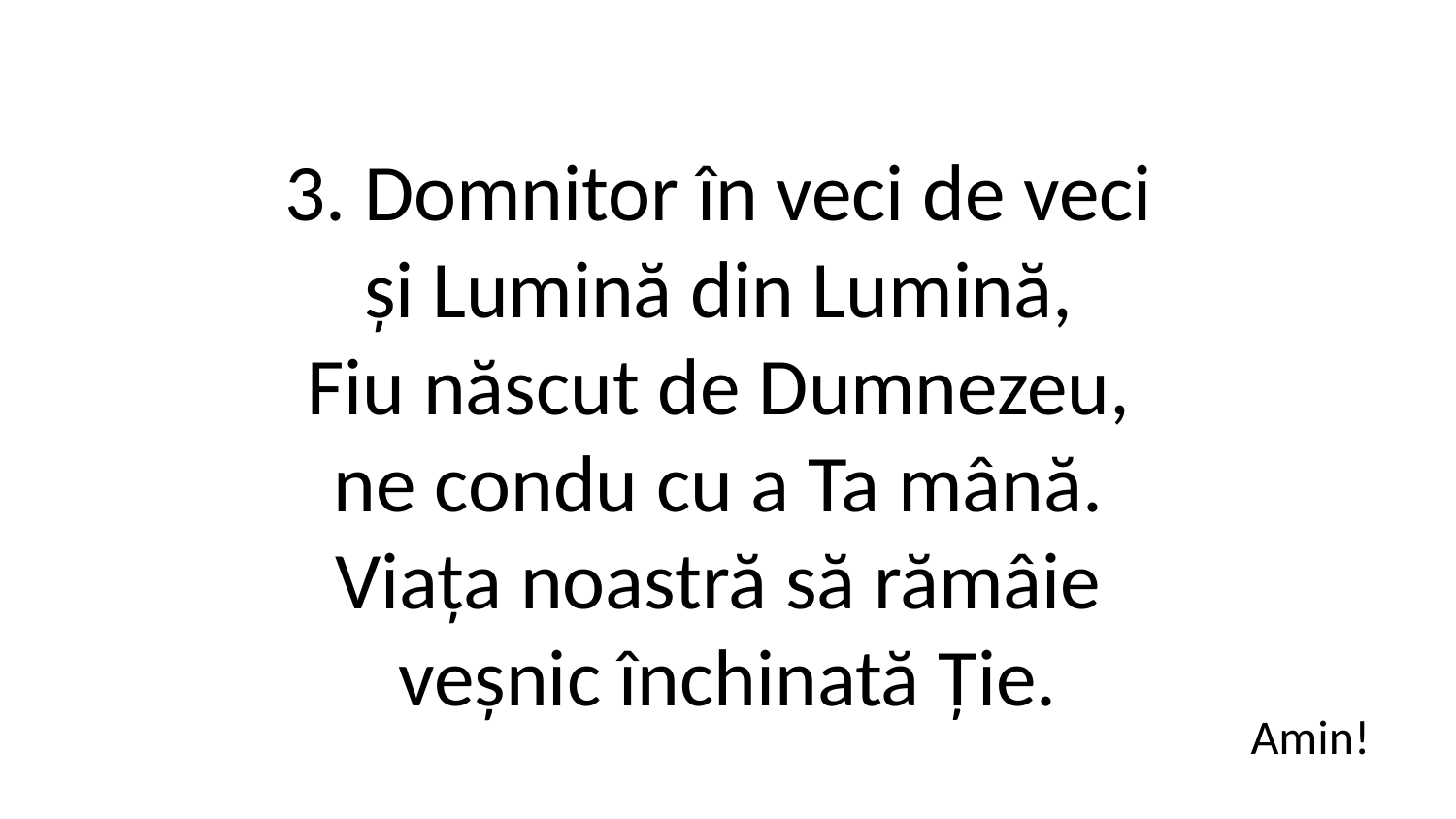

3. Domnitor în veci de veci
și Lumină din Lumină,
Fiu născut de Dumnezeu,
ne condu cu a Ta mână.
Viața noastră să rămâie
veșnic închinată Ție.

Amin!